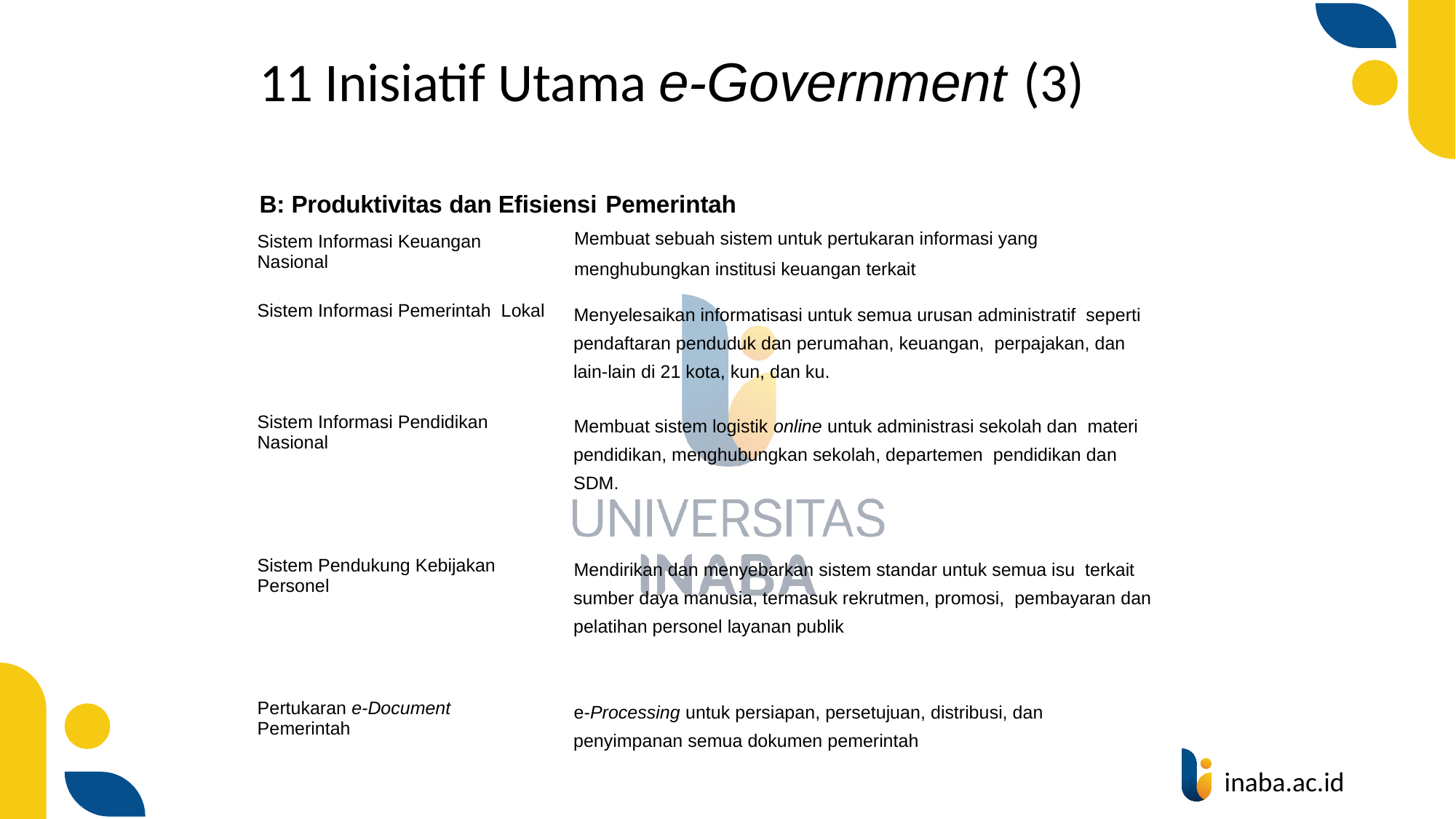

# 11 Inisiatif Utama e-Government (3)
B: Produktivitas dan Efisiensi Pemerintah
| Sistem Informasi Keuangan Nasional | Membuat sebuah sistem untuk pertukaran informasi yang menghubungkan institusi keuangan terkait |
| --- | --- |
| Sistem Informasi Pemerintah Lokal | Menyelesaikan informatisasi untuk semua urusan administratif seperti pendaftaran penduduk dan perumahan, keuangan, perpajakan, dan lain-lain di 21 kota, kun, dan ku. |
| Sistem Informasi Pendidikan Nasional | Membuat sistem logistik online untuk administrasi sekolah dan materi pendidikan, menghubungkan sekolah, departemen pendidikan dan SDM. |
| Sistem Pendukung Kebijakan Personel | Mendirikan dan menyebarkan sistem standar untuk semua isu terkait sumber daya manusia, termasuk rekrutmen, promosi, pembayaran dan pelatihan personel layanan publik |
| Pertukaran e-Document Pemerintah | e-Processing untuk persiapan, persetujuan, distribusi, dan penyimpanan semua dokumen pemerintah |